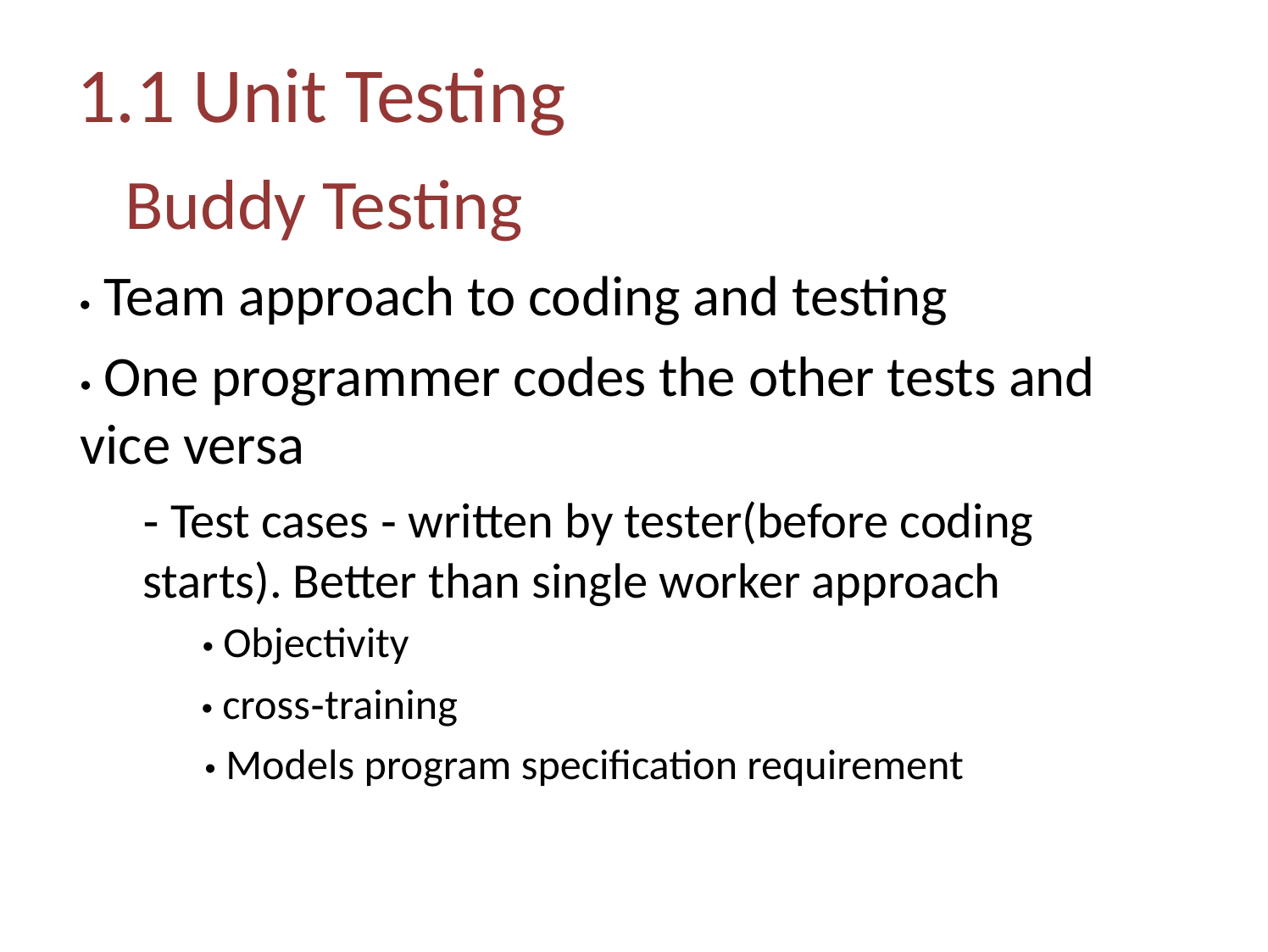

1.1 Unit Testing

Buddy Testing

• Team approach to coding and testing

• One programmer codes the other tests and
vice versa

- Test cases ‐ written by tester(before coding
starts). Better than single worker approach

• Objectivity

• cross‐training

• Models program specification requirement